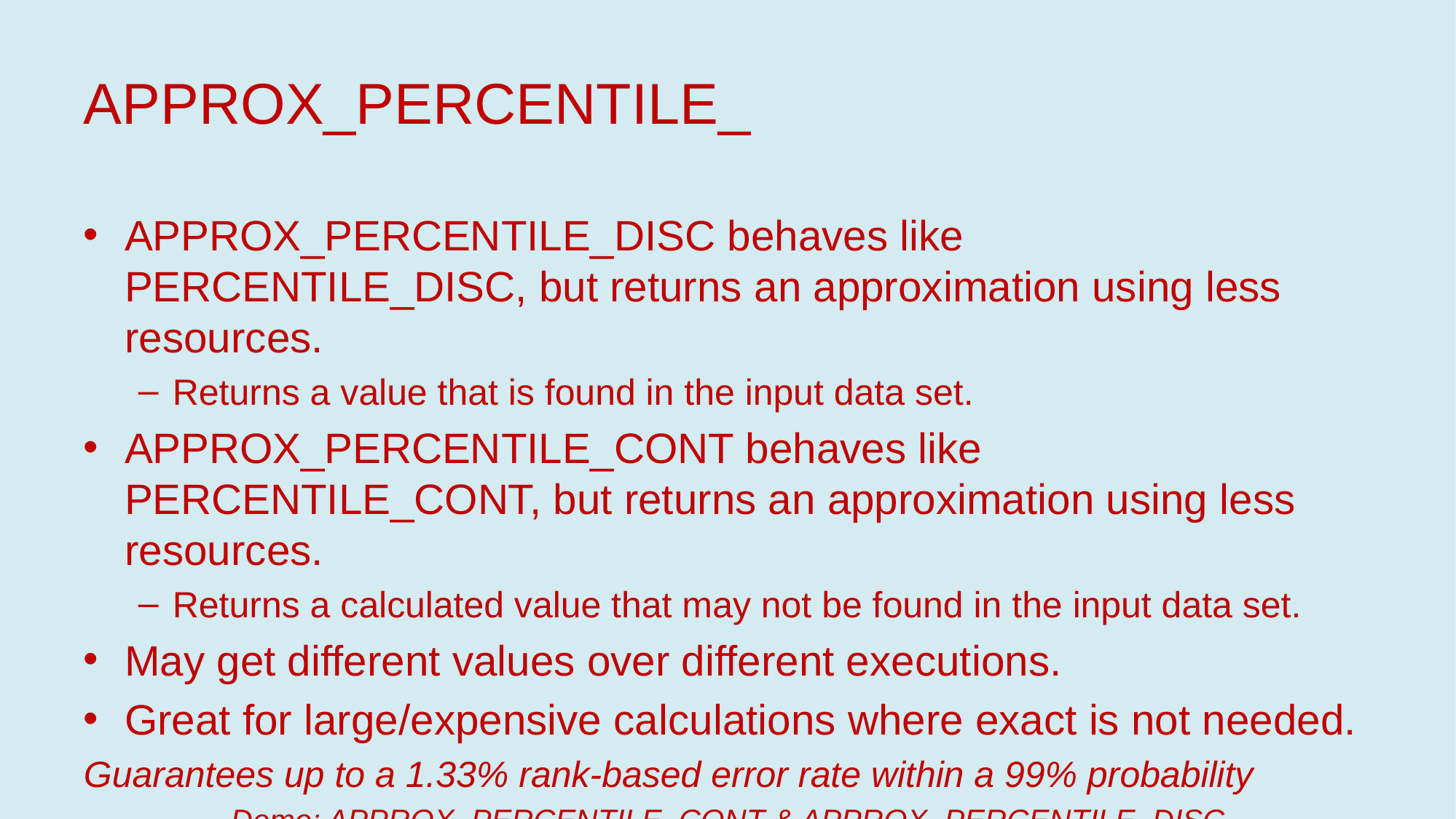

# APPROX_PERCENTILE_
APPROX_PERCENTILE_DISC behaves like PERCENTILE_DISC, but returns an approximation using less resources.
Returns a value that is found in the input data set.
APPROX_PERCENTILE_CONT behaves like PERCENTILE_CONT, but returns an approximation using less resources.
Returns a calculated value that may not be found in the input data set.
May get different values over different executions.
Great for large/expensive calculations where exact is not needed.
Guarantees up to a 1.33% rank-based error rate within a 99% probability
Demo: APPROX_PERCENTILE_CONT & APPROX_PERCENTILE_DISC